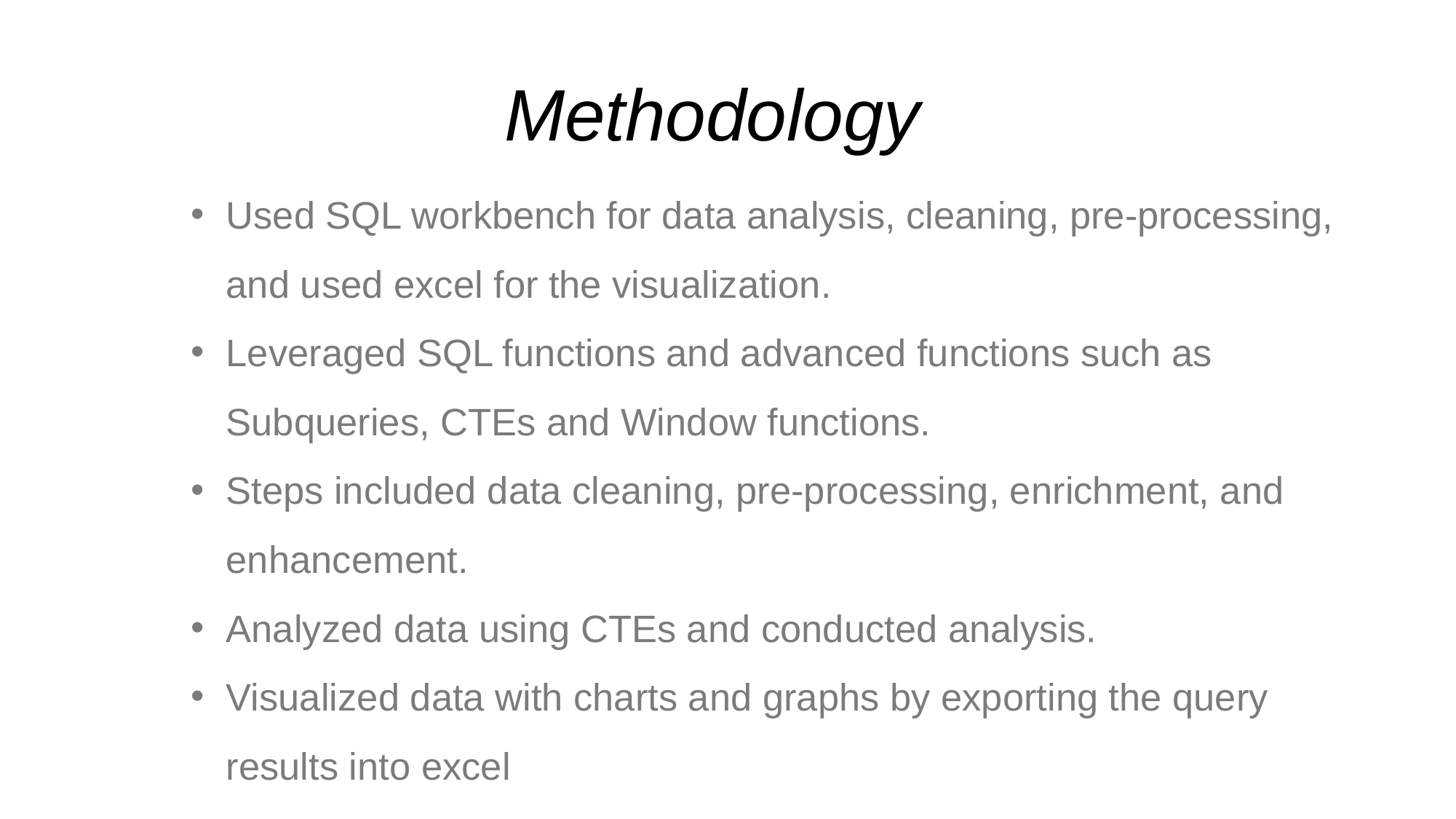

# Methodology
Used SQL workbench for data analysis, cleaning, pre-processing, and used excel for the visualization.
Leveraged SQL functions and advanced functions such as Subqueries, CTEs and Window functions.
Steps included data cleaning, pre-processing, enrichment, and enhancement.
Analyzed data using CTEs and conducted analysis.
Visualized data with charts and graphs by exporting the query results into excel